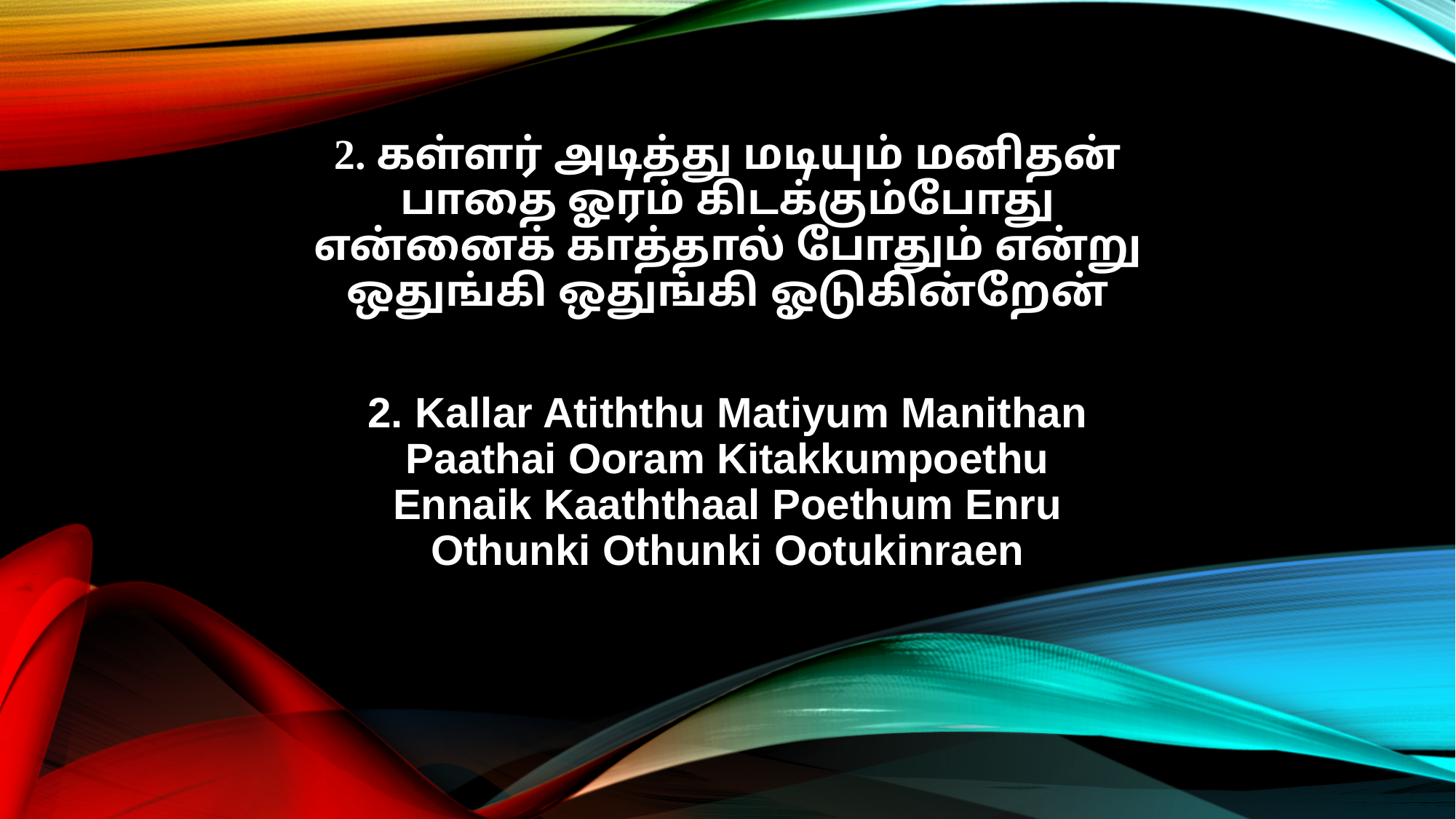

2. கள்ளர் அடித்து மடியும் மனிதன்
பாதை ஓரம் கிடக்கும்போது
என்னைக் காத்தால் போதும் என்று
ஒதுங்கி ஒதுங்கி ஓடுகின்றேன்

2. Kallar Atiththu Matiyum Manithan
Paathai Ooram Kitakkumpoethu
Ennaik Kaaththaal Poethum Enru
Othunki Othunki Ootukinraen